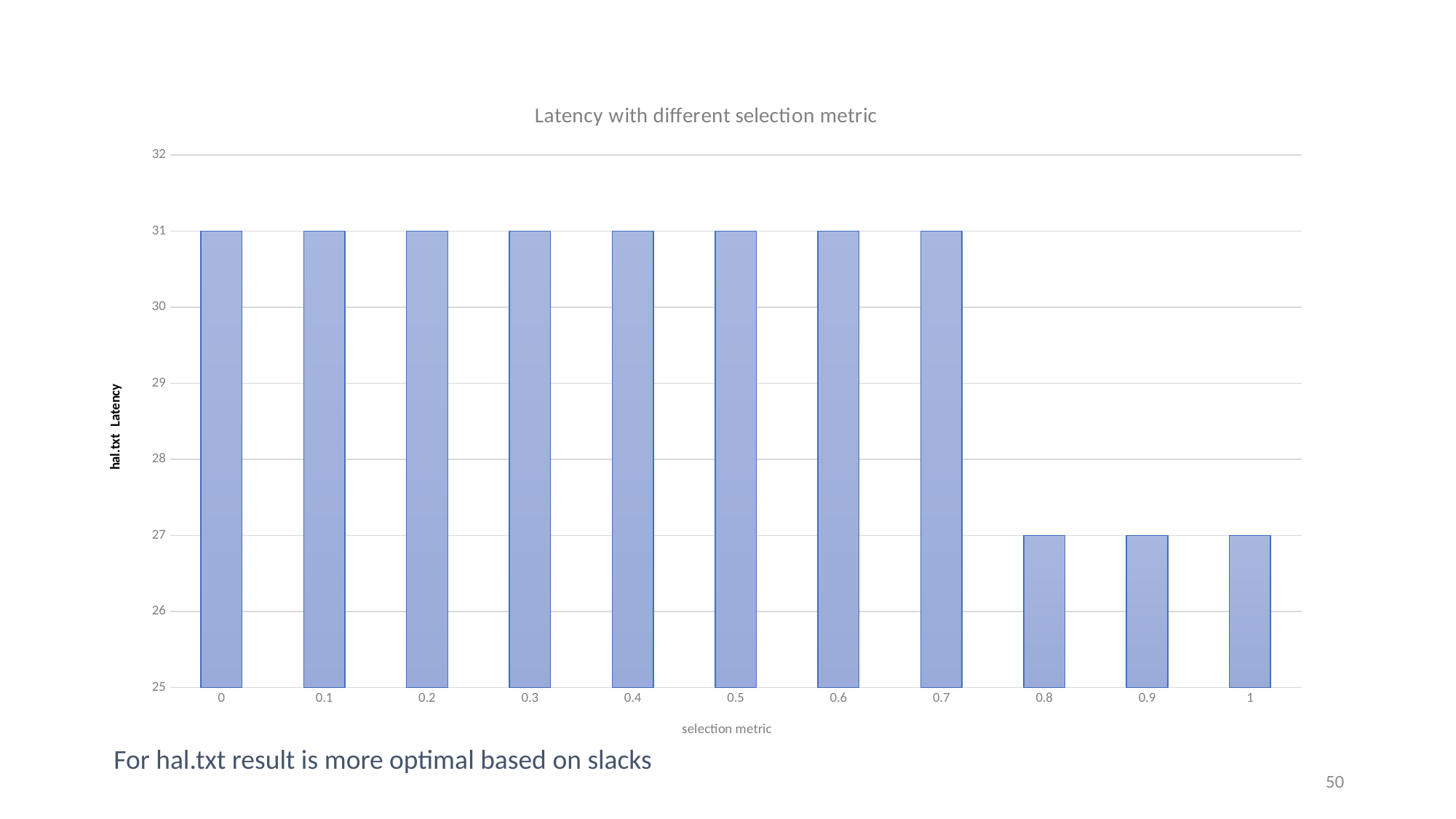

### Chart: Latency with different selection metric

| Category |  |
|---|---|
| 0 | 31.0 |
| 0.1 | 31.0 |
| 0.2 | 31.0 |
| 0.3 | 31.0 |
| 0.4 | 31.0 |
| 0.5 | 31.0 |
| 0.6 | 31.0 |
| 0.7 | 31.0 |
| 0.8 | 27.0 |
| 0.9 | 27.0 |
| 1 | 27.0 |
For hal.txt result is more optimal based on slacks
50